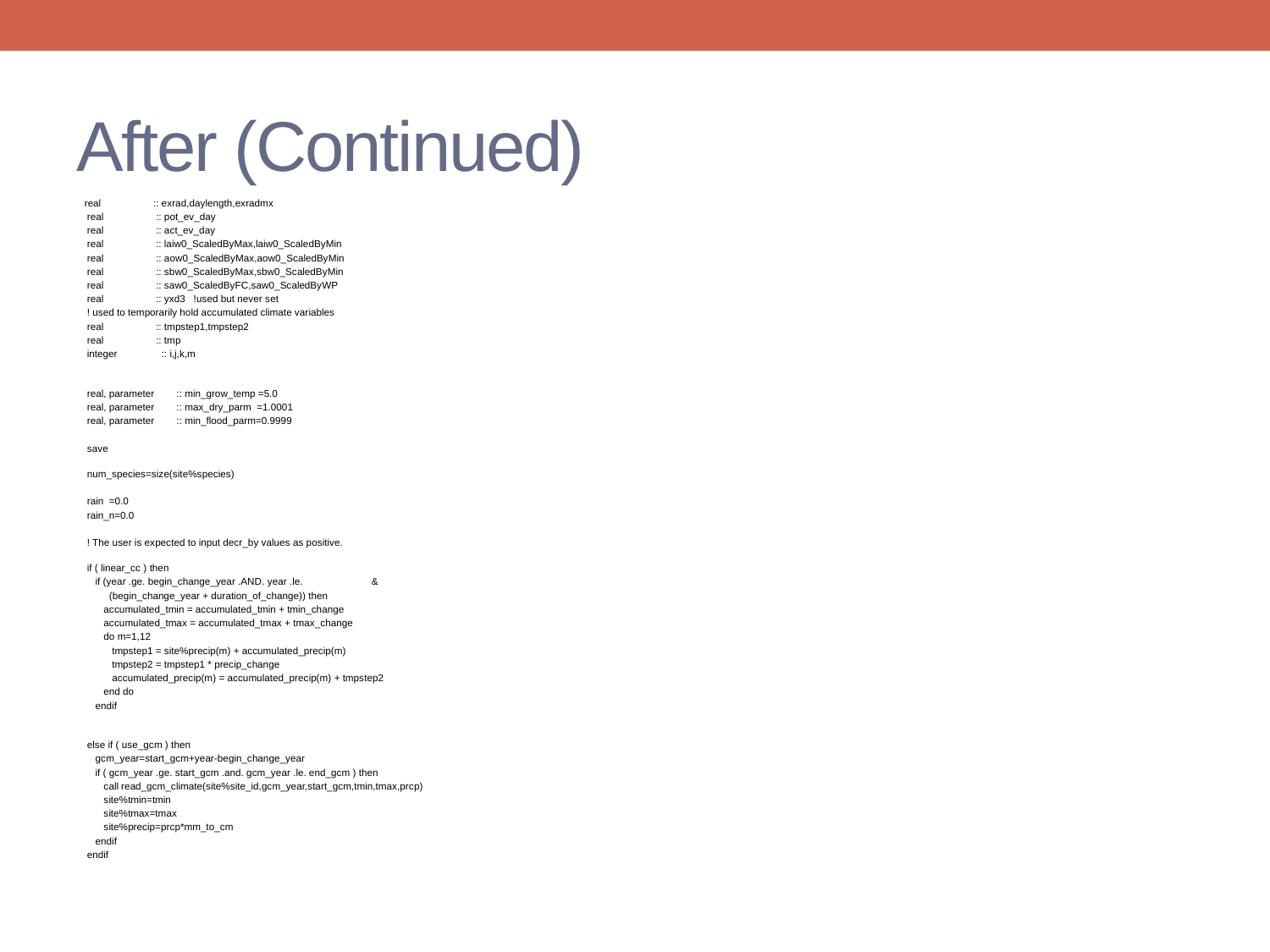

# After (Continued)
   real                   :: exrad,daylength,exradmx
    real                   :: pot_ev_day
    real                   :: act_ev_day
    real                   :: laiw0_ScaledByMax,laiw0_ScaledByMin
    real                   :: aow0_ScaledByMax,aow0_ScaledByMin
    real                   :: sbw0_ScaledByMax,sbw0_ScaledByMin
    real                   :: saw0_ScaledByFC,saw0_ScaledByWP
    real                   :: yxd3   !used but never set
    ! used to temporarily hold accumulated climate variables
    real                   :: tmpstep1,tmpstep2
    real                   :: tmp
    integer                :: i,j,k,m

    real, parameter        :: min_grow_temp =5.0
    real, parameter        :: max_dry_parm  =1.0001
    real, parameter        :: min_flood_parm=0.9999

    save
    num_species=size(site%species)

    rain  =0.0
    rain_n=0.0

    ! The user is expected to input decr_by values as positive.
    if ( linear_cc ) then
       if (year .ge. begin_change_year .AND. year .le.                         &
            (begin_change_year + duration_of_change)) then
          accumulated_tmin = accumulated_tmin + tmin_change
          accumulated_tmax = accumulated_tmax + tmax_change
          do m=1,12
             tmpstep1 = site%precip(m) + accumulated_precip(m)
             tmpstep2 = tmpstep1 * precip_change
             accumulated_precip(m) = accumulated_precip(m) + tmpstep2
          end do
       endif

    else if ( use_gcm ) then
       gcm_year=start_gcm+year-begin_change_year
       if ( gcm_year .ge. start_gcm .and. gcm_year .le. end_gcm ) then
          call read_gcm_climate(site%site_id,gcm_year,start_gcm,tmin,tmax,prcp)
          site%tmin=tmin
          site%tmax=tmax
          site%precip=prcp*mm_to_cm
       endif
    endif